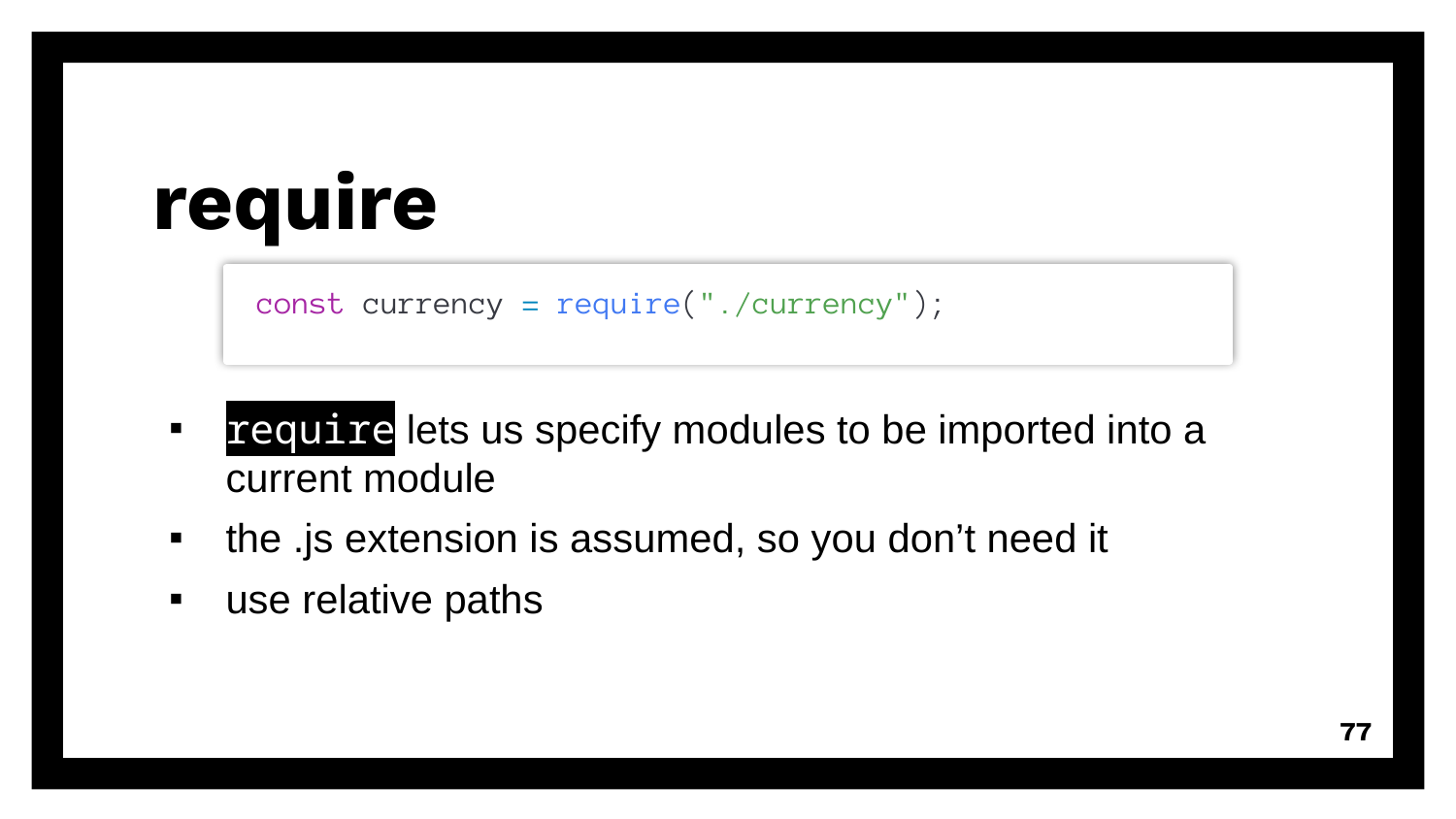

# require
const currency = require("./currency");
require lets us specify modules to be imported into a current module
the .js extension is assumed, so you don’t need it
use relative paths
77